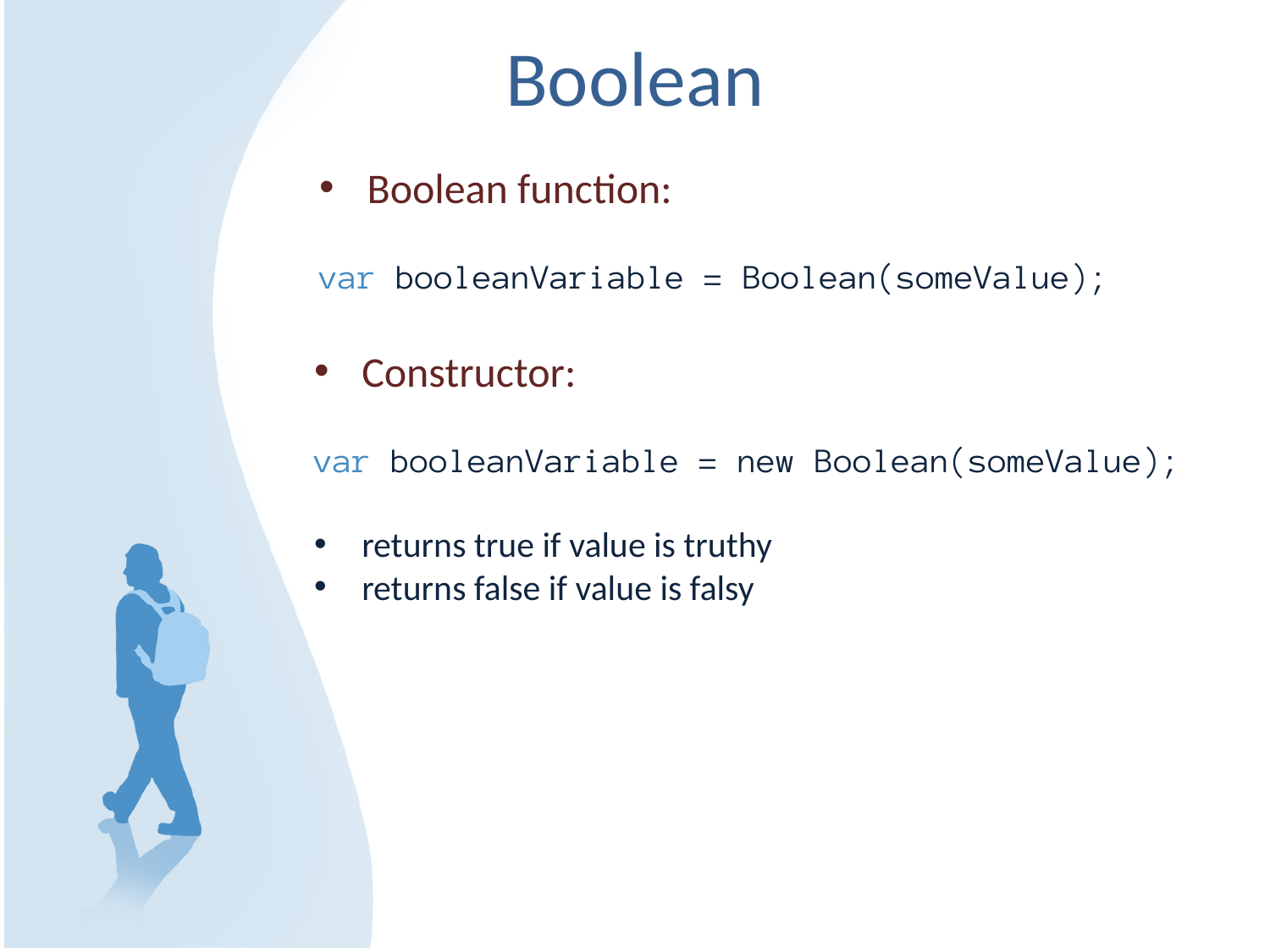

# Boolean
Boolean function:
var booleanVariable = Boolean(someValue);

Constructor:
var booleanVariable = new Boolean(someValue);

returns true if value is truthy
returns false if value is falsy